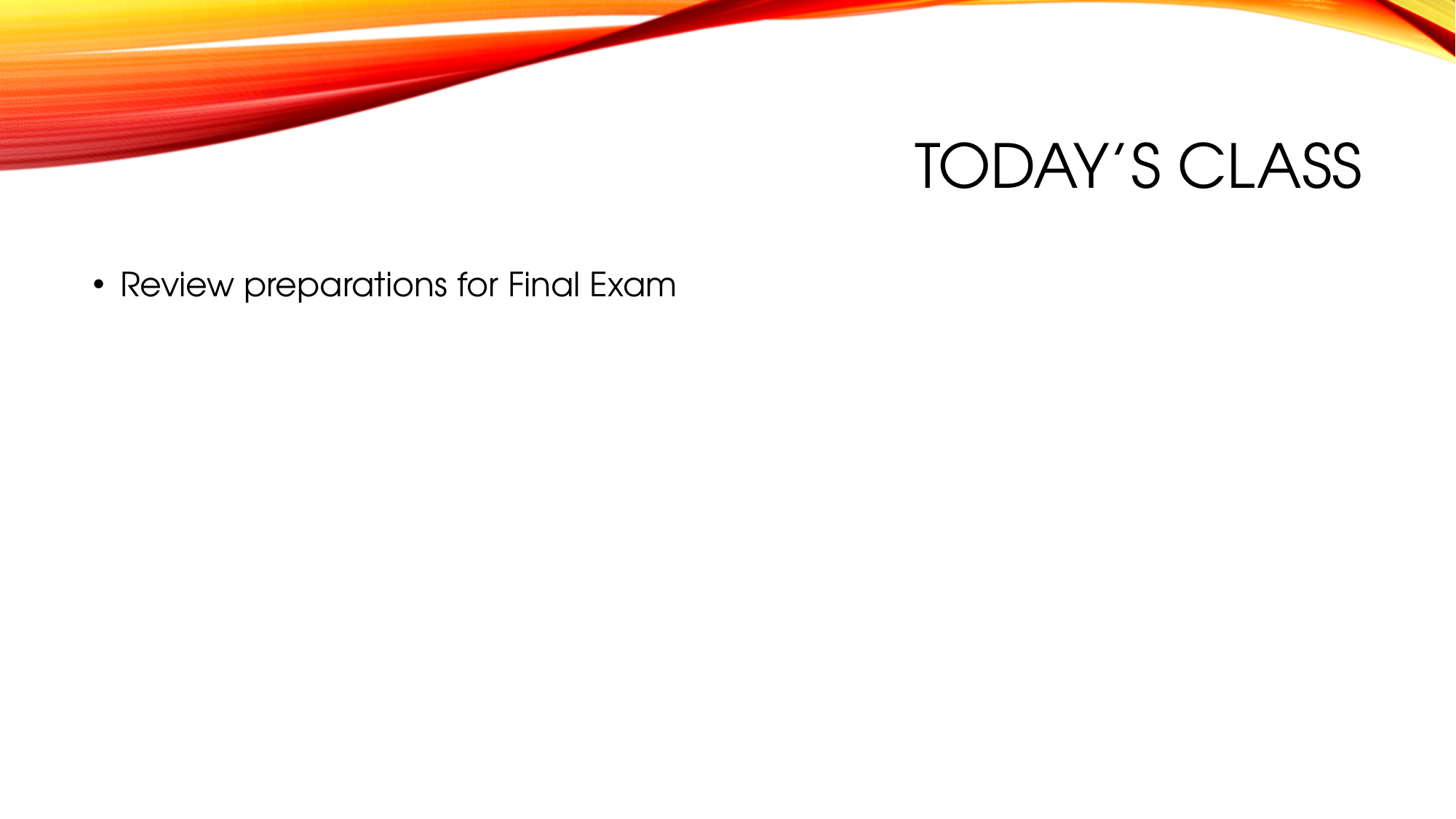

# TODAY’s CLASS
Review preparations for Final Exam